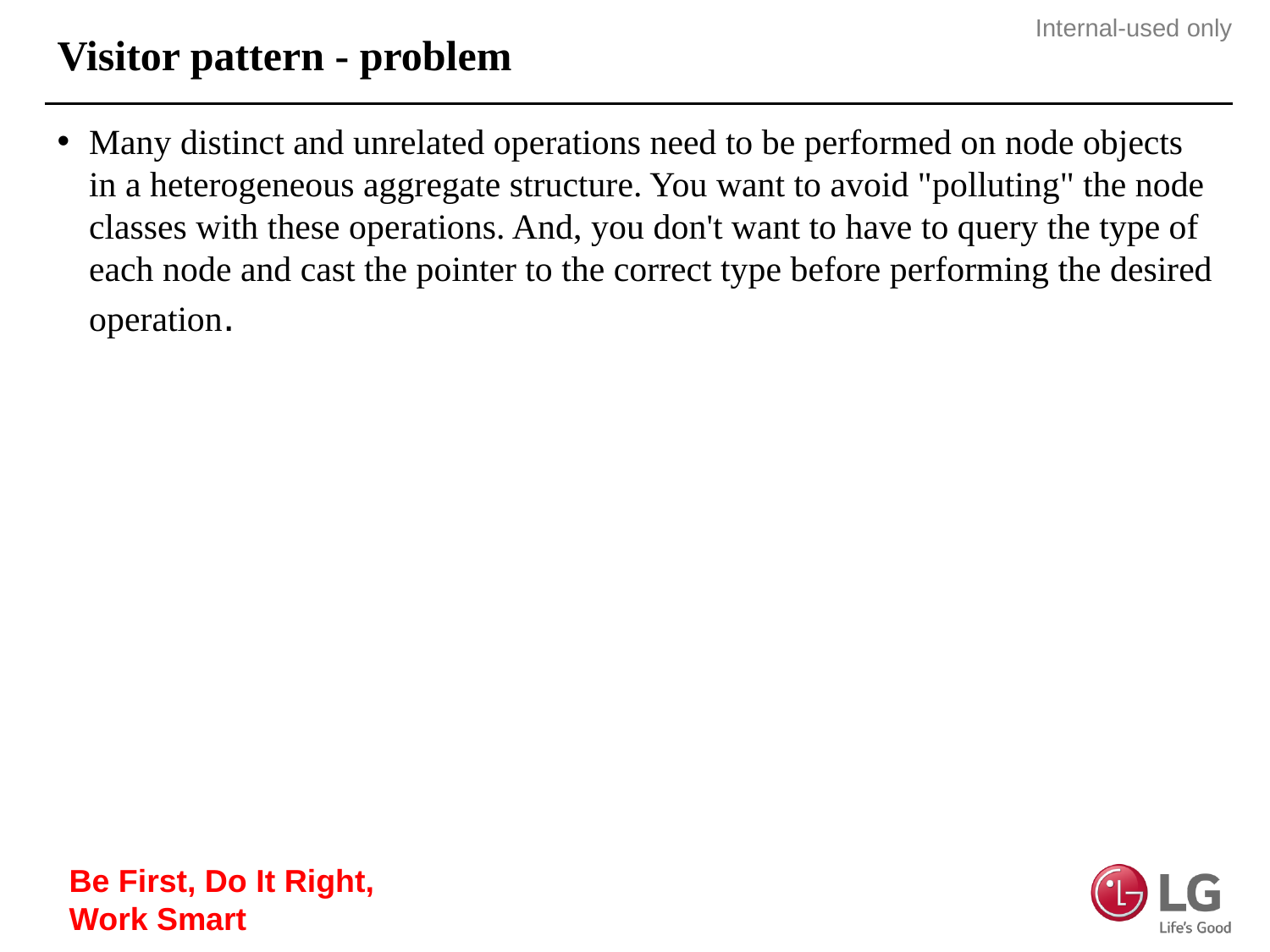

# Visitor pattern - problem
Many distinct and unrelated operations need to be performed on node objects in a heterogeneous aggregate structure. You want to avoid "polluting" the node classes with these operations. And, you don't want to have to query the type of each node and cast the pointer to the correct type before performing the desired operation.